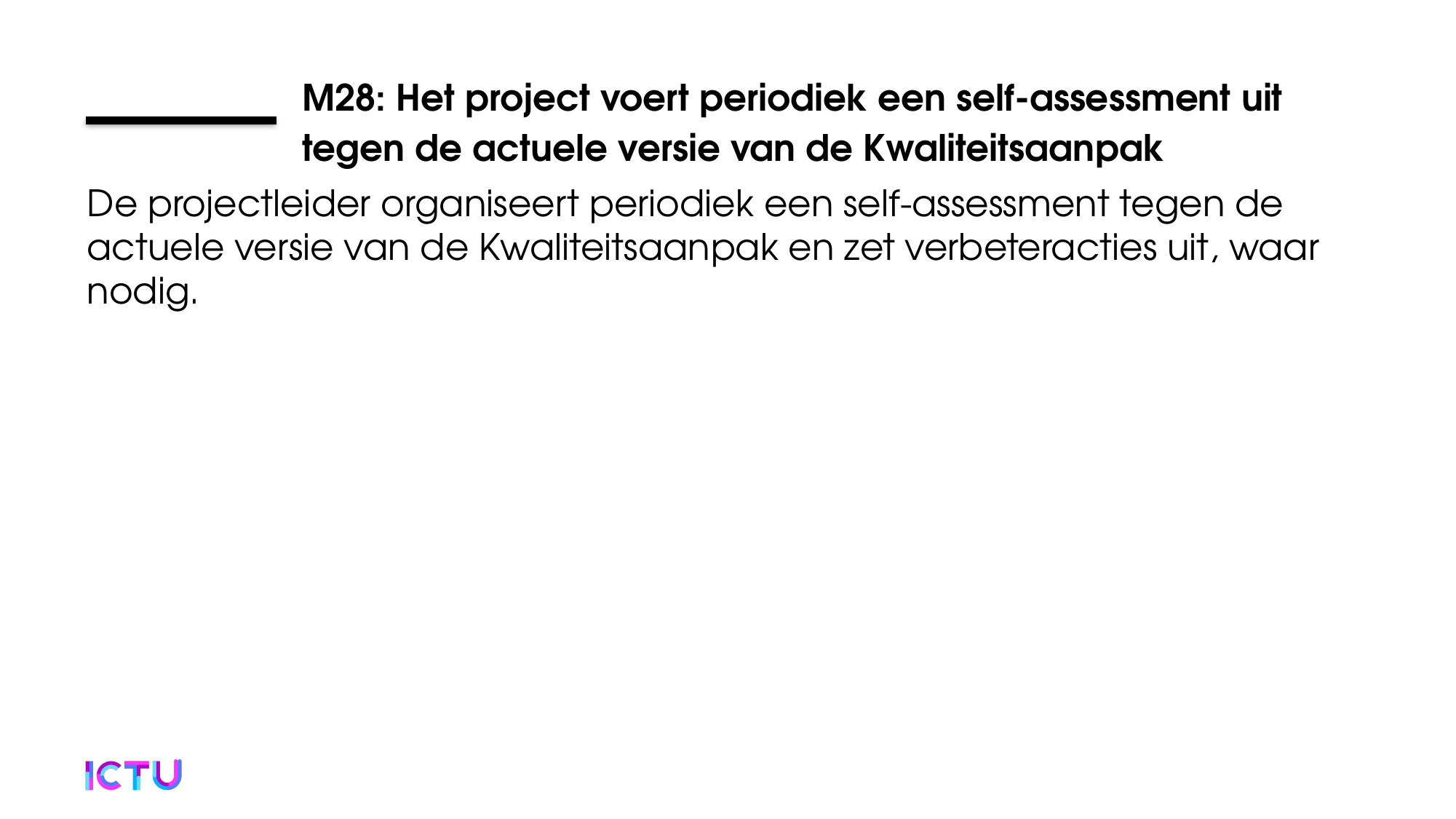

# M28: Het project voert periodiek een self-assessment uit tegen de actuele versie van de Kwaliteitsaanpak
De projectleider organiseert periodiek een self-assessment tegen de actuele versie van de Kwaliteitsaanpak en zet verbeteracties uit, waar nodig.